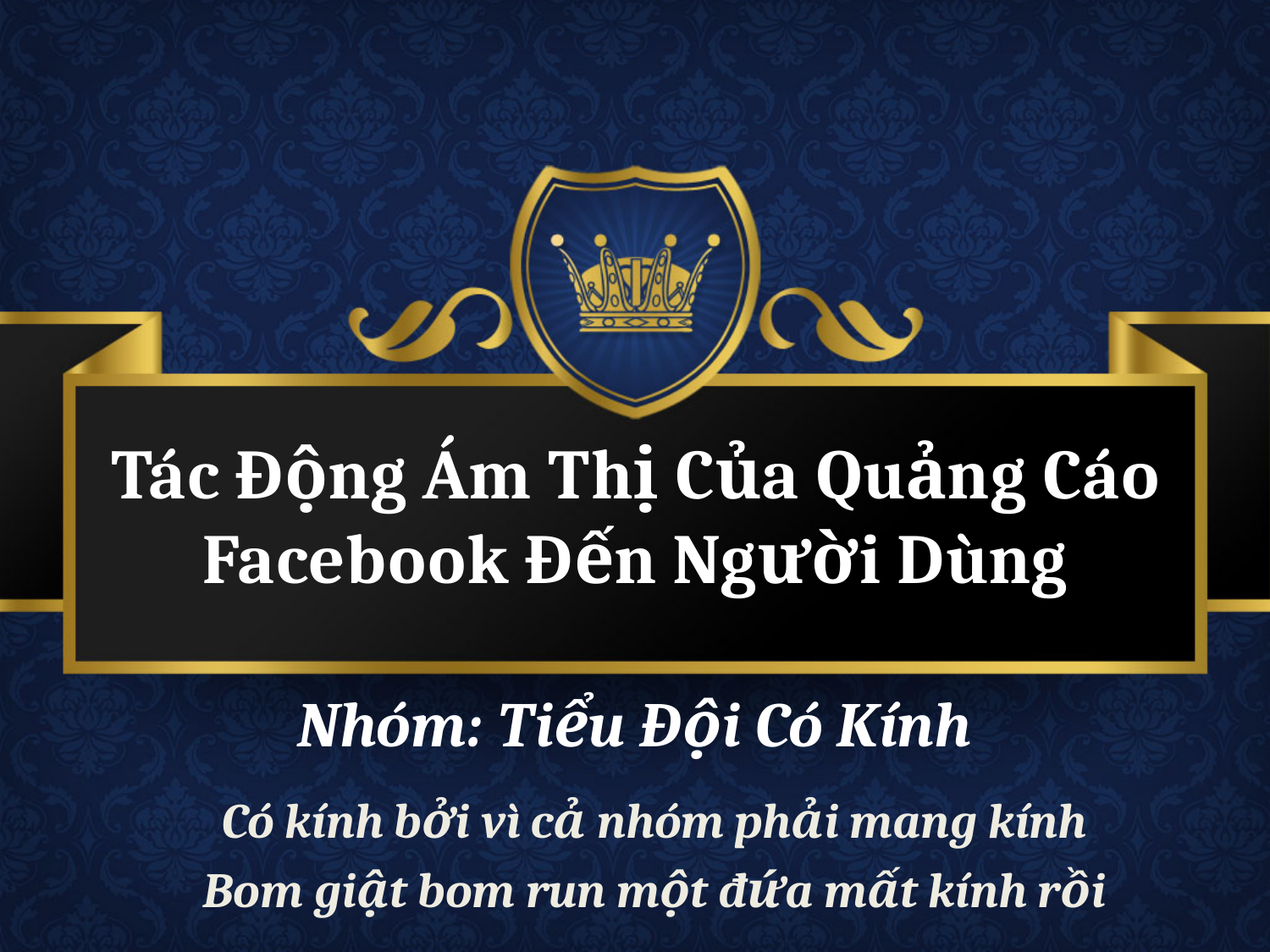

# Tác Động Ám Thị Của Quảng Cáo Facebook Đến Người Dùng
Nhóm: Tiểu Đội Có Kính
Có kính bởi vì cả nhóm phải mang kính
Bom giật bom run một đứa mất kính rồi